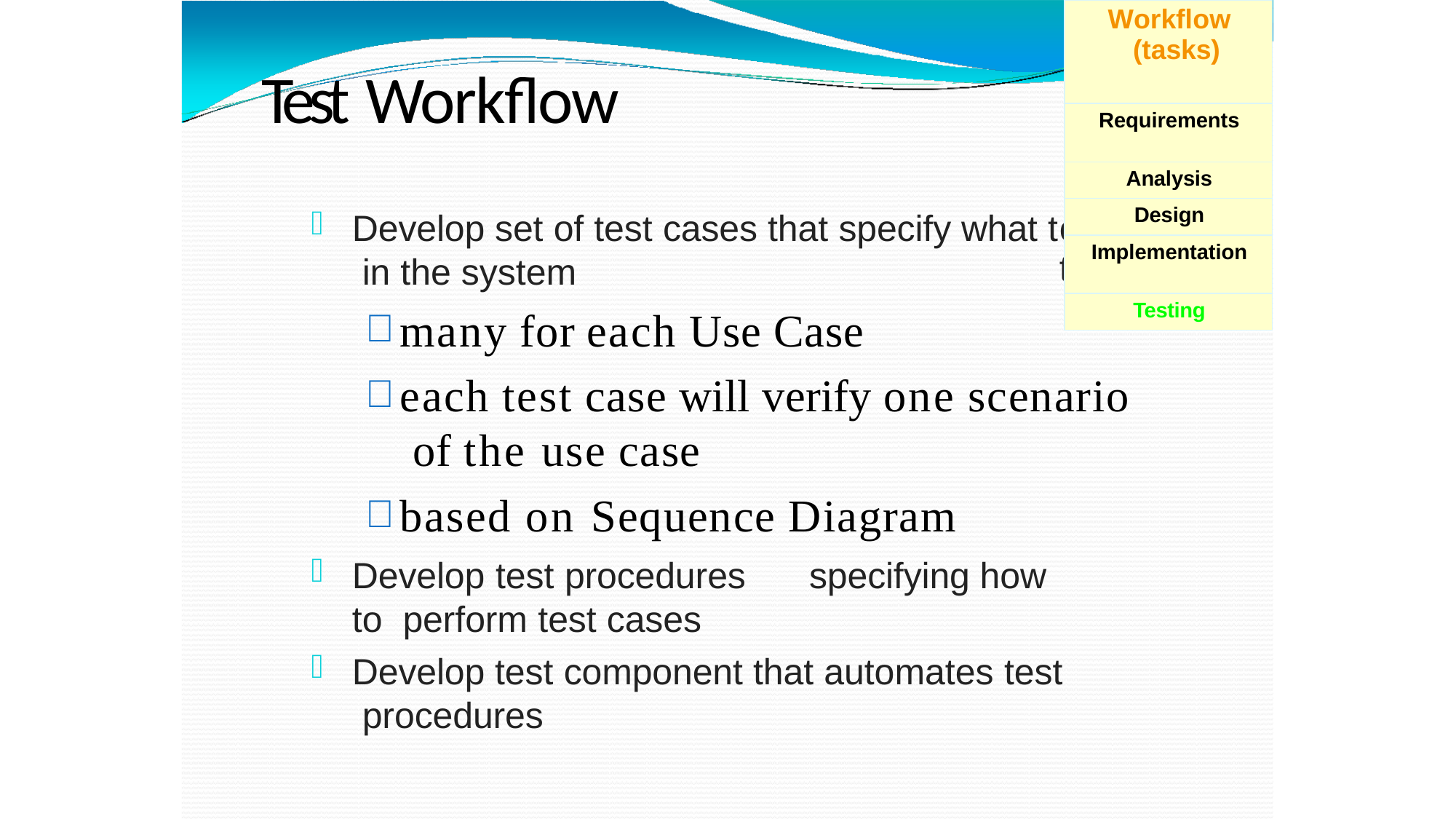

| Workflow (tasks) |
| --- |
| Requirements |
| Analysis |
| Design |
| Implementation |
| Testing |

# Test Workflow
Develop set of test cases that specify what t  in the system
many for each Use Case
each test case will verify one scenario  of the use case
based on Sequence Diagram
Develop test procedures	specifying how to  perform test cases
Develop test component that automates test  procedures
o test